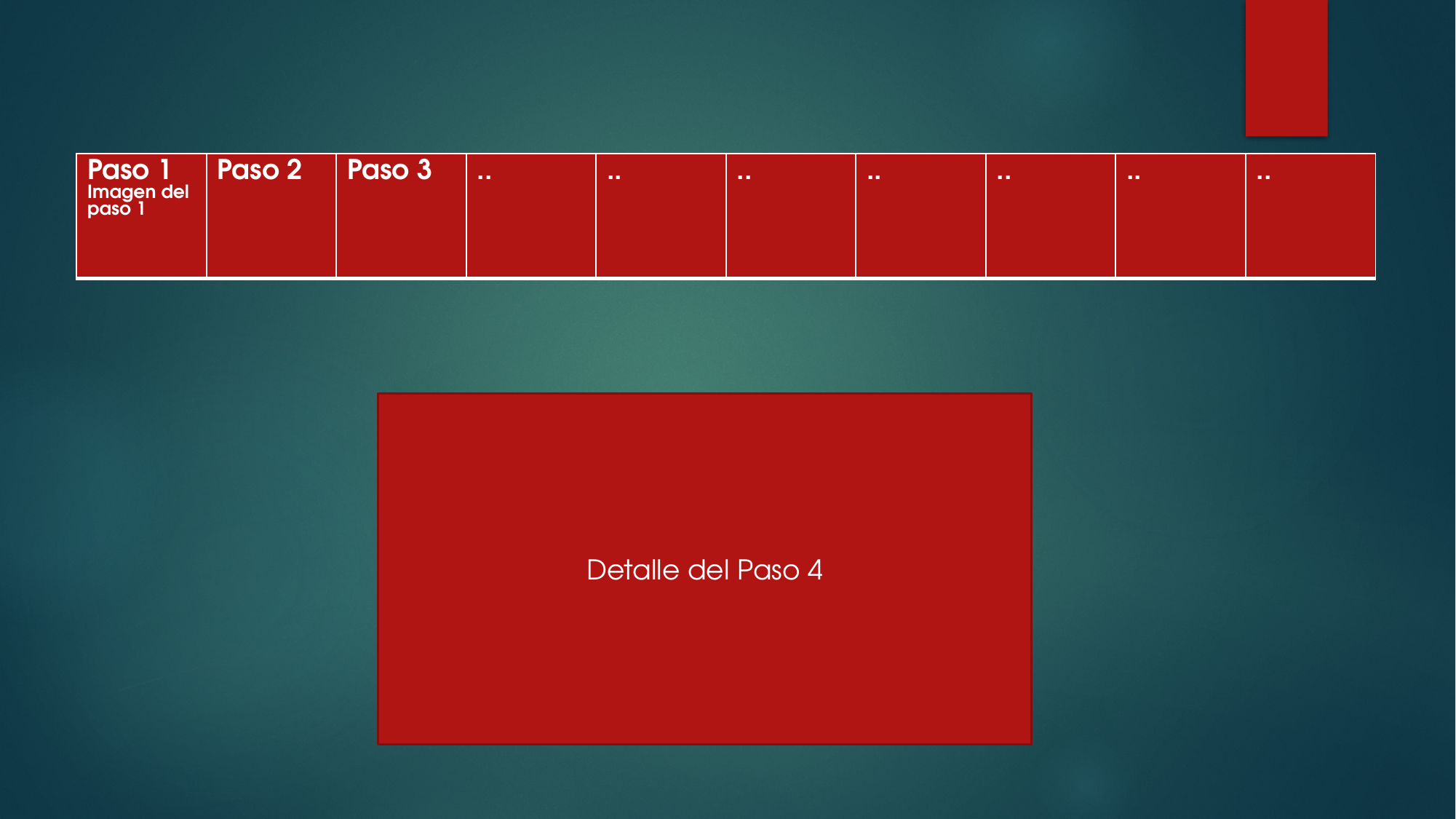

| Paso 1 Imagen del paso 1 | Paso 2 | Paso 3 | .. | .. | .. | .. | .. | .. | .. |
| --- | --- | --- | --- | --- | --- | --- | --- | --- | --- |
Detalle del Paso 4